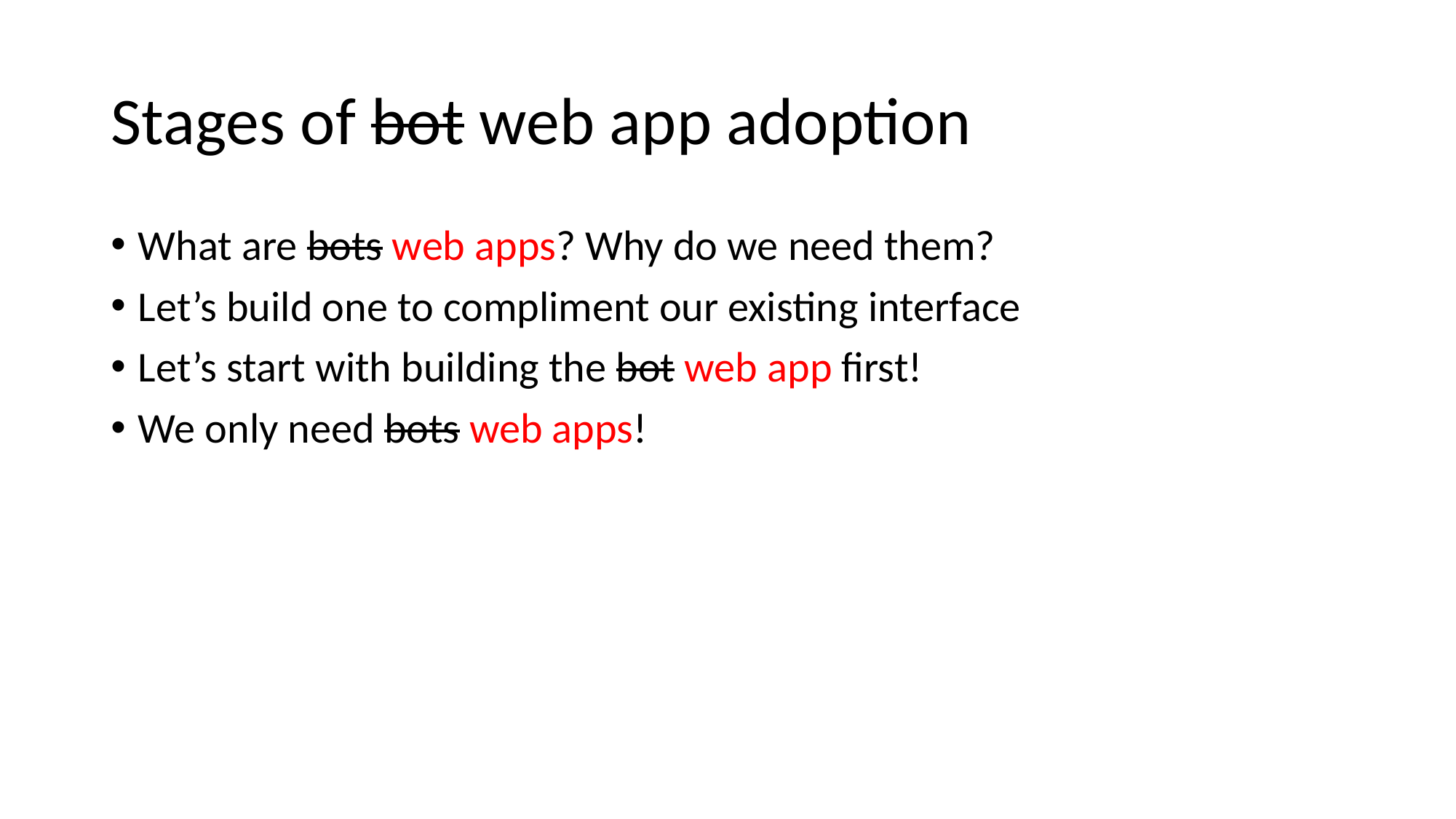

# Stages of bot web app adoption
What are bots web apps? Why do we need them?
Let’s build one to compliment our existing interface
Let’s start with building the bot web app first!
We only need bots web apps!